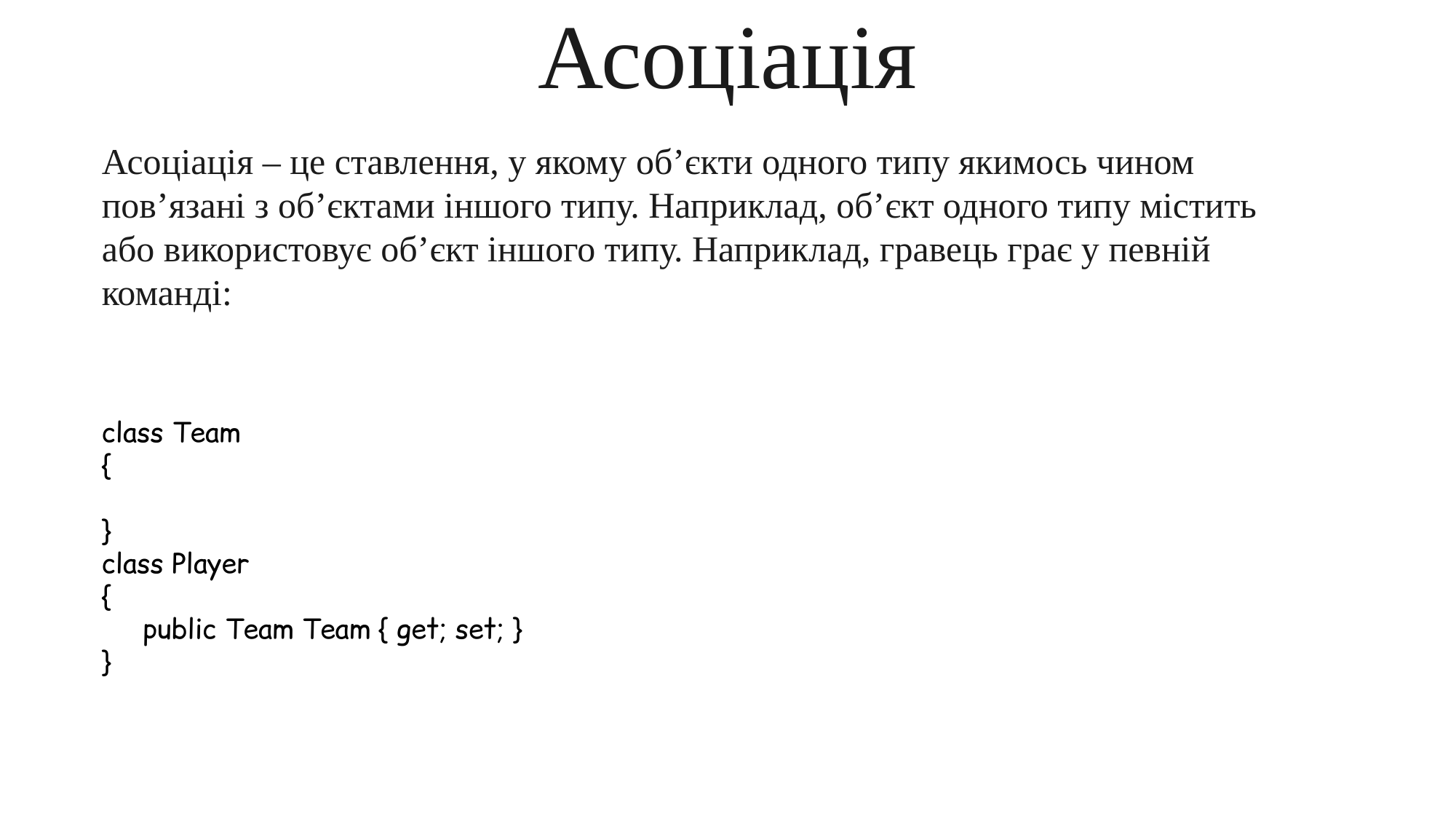

Асоціація
Асоціація – це ставлення, у якому об’єкти одного типу якимось чином пов’язані з об’єктами іншого типу. Наприклад, об’єкт одного типу містить або використовує об’єкт іншого типу. Наприклад, гравець грає у певній команді:
class Team
{

}
class Player
{
     public Team Team { get; set; }
}